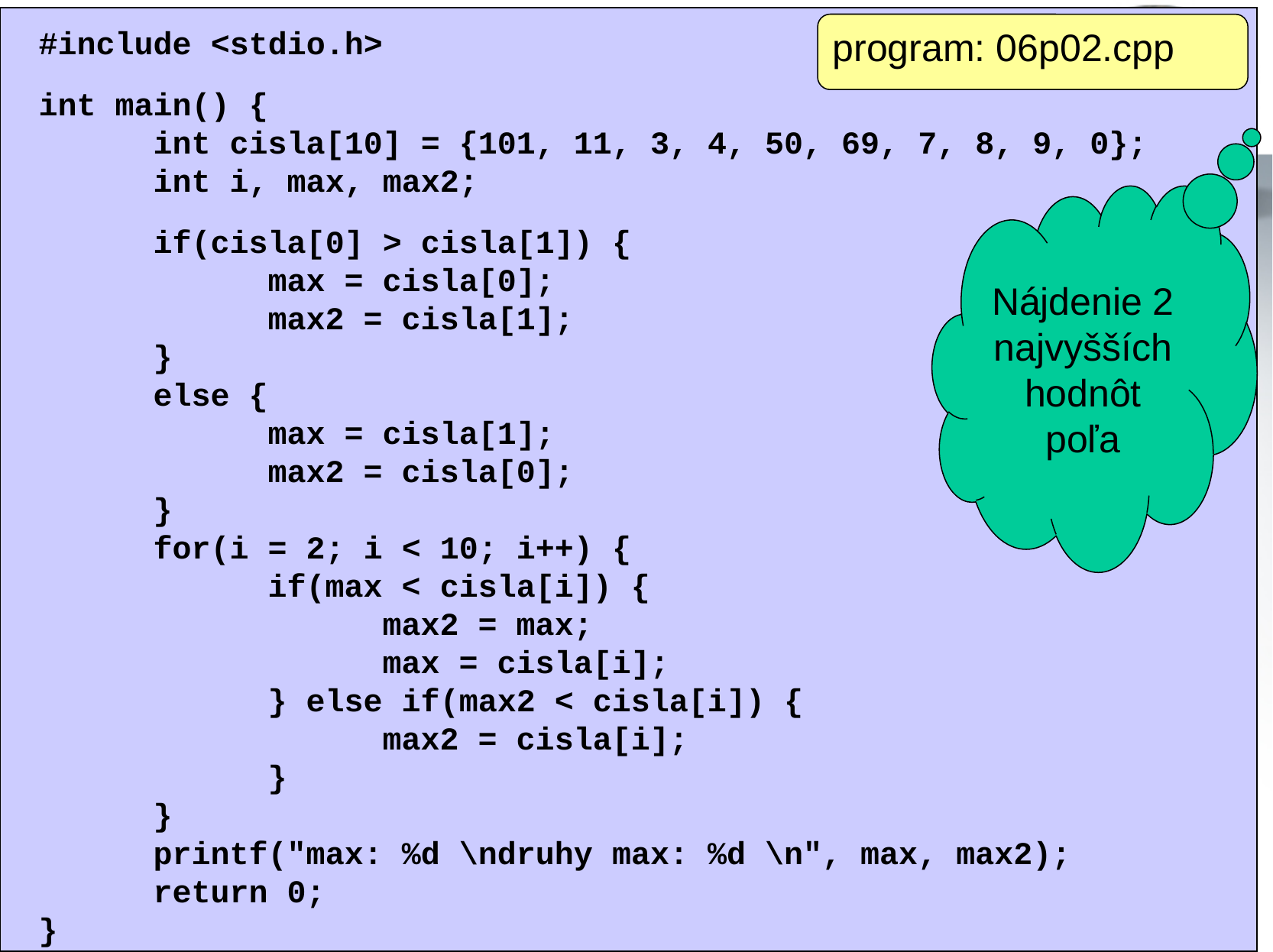

program: 06p02.cpp
#include <stdio.h>

int main() {
	int cisla[10] = {101, 11, 3, 4, 50, 69, 7, 8, 9, 0};
	int i, max, max2;

	if(cisla[0] > cisla[1]) {
		max = cisla[0];
		max2 = cisla[1];
	}
	else {
		max = cisla[1];
		max2 = cisla[0];
	}
	for(i = 2; i < 10; i++) {
		if(max < cisla[i]) {
			max2 = max;
			max = cisla[i];
		} else if(max2 < cisla[i]) {
			max2 = cisla[i];
		}
	}
	printf("max: %d \ndruhy max: %d \n", max, max2);
	return 0;
}
Nájdenie 2 najvyšších hodnôt poľa